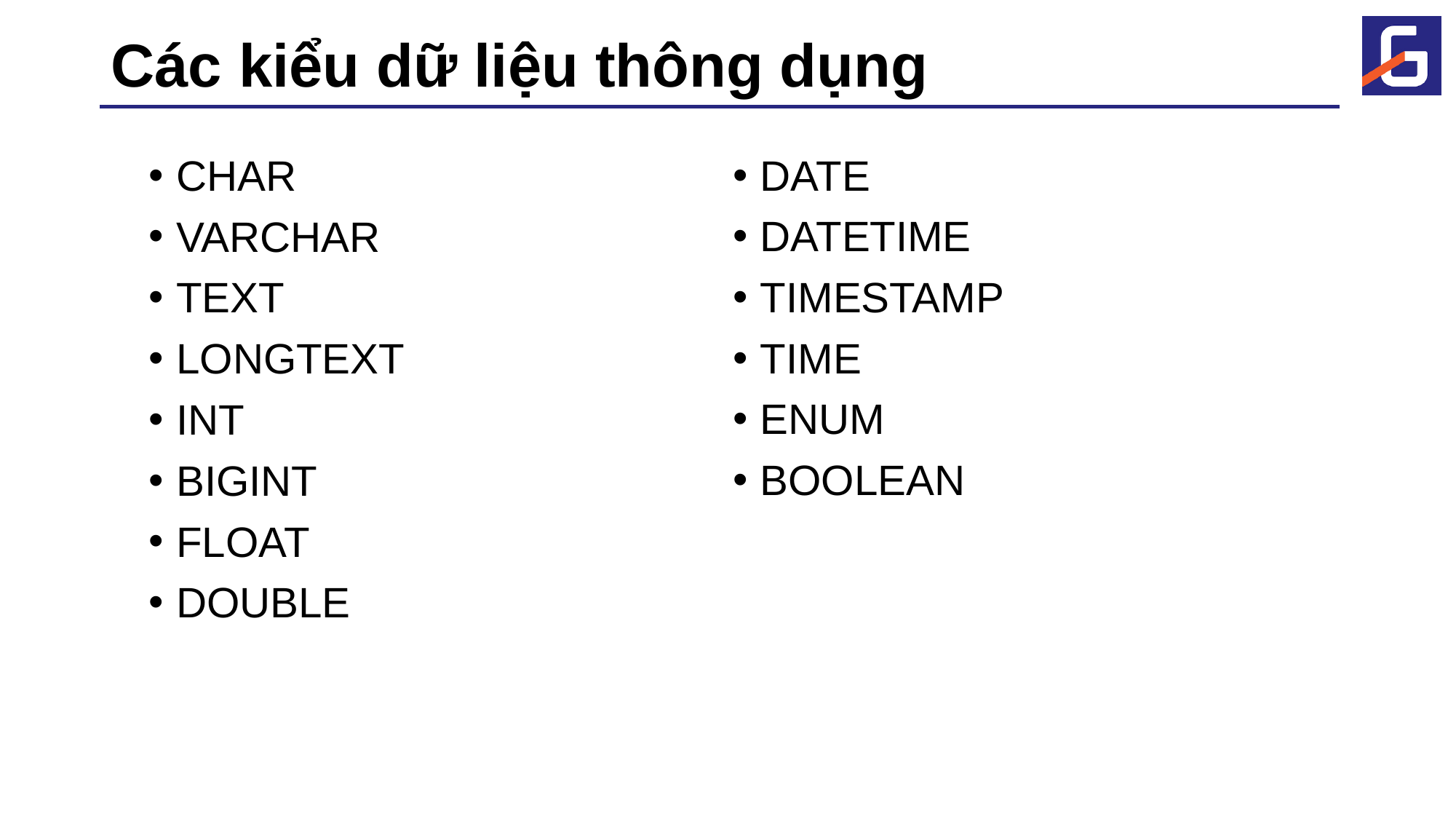

# Các kiểu dữ liệu thông dụng
CHAR
VARCHAR
TEXT
LONGTEXT
INT
BIGINT
FLOAT
DOUBLE
DATE
DATETIME
TIMESTAMP
TIME
ENUM
BOOLEAN